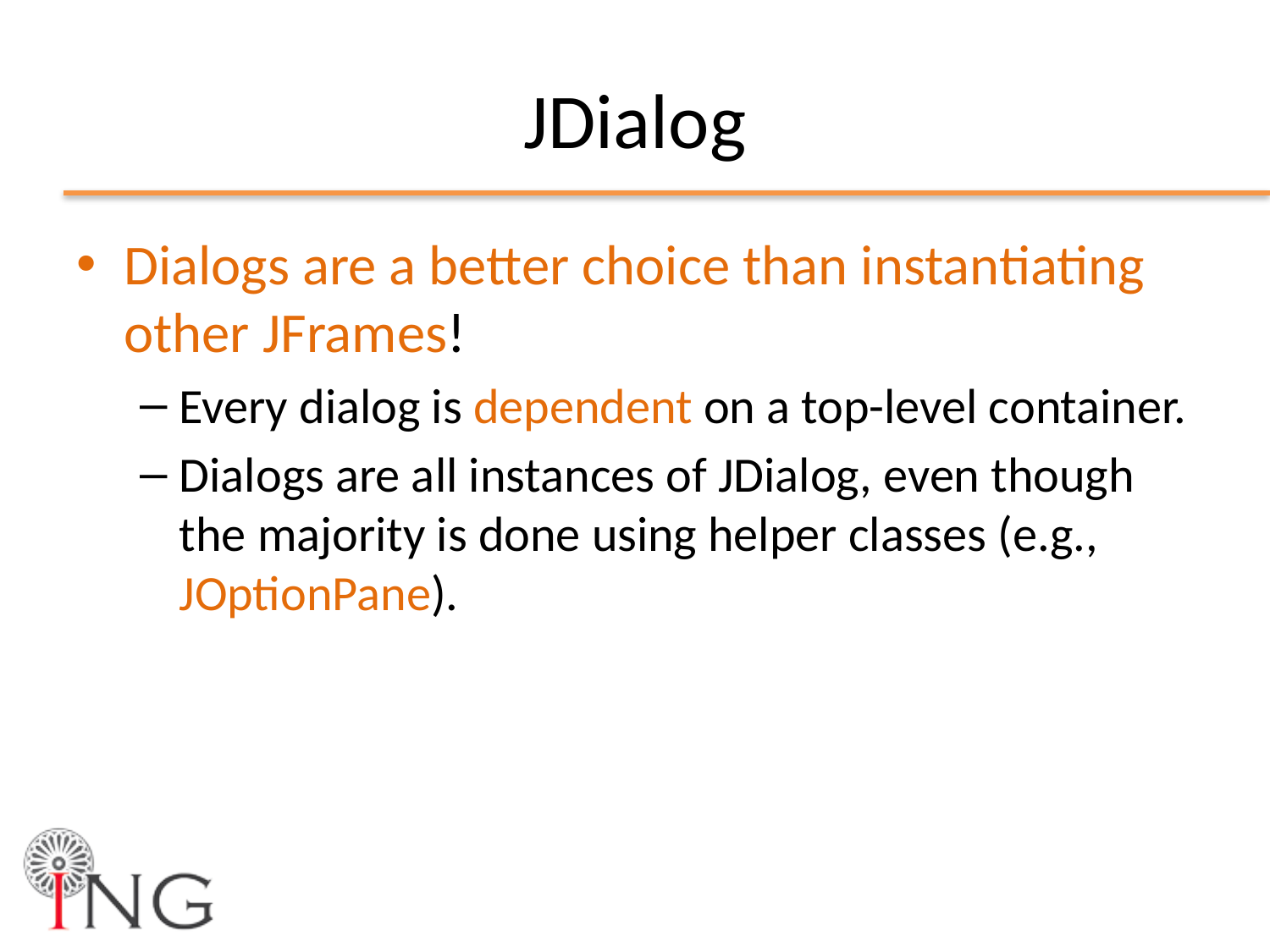

# JDialog
Dialogs are a better choice than instantiating other JFrames!
Every dialog is dependent on a top-level container.
Dialogs are all instances of JDialog, even though the majority is done using helper classes (e.g., JOptionPane).